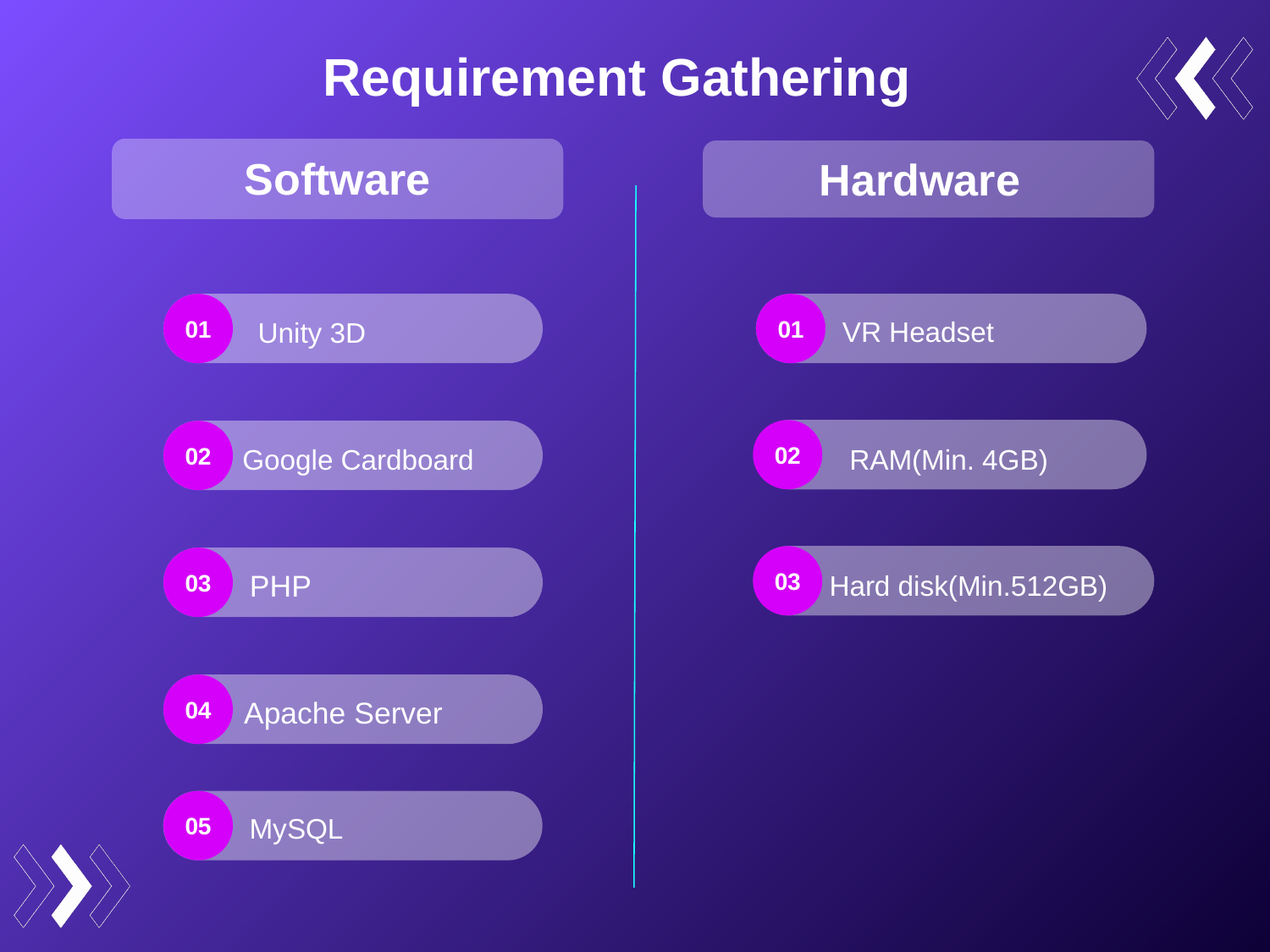

Requirement Gathering

Software

Hardware
 Unity 3D
VR Headset
01
01
 RAM(Min. 4GB)
02
   s  Google Cardboard
02
03
      Hard disk(Min.512GB)
PHP
03
       Apache Server
04
MySQL
05